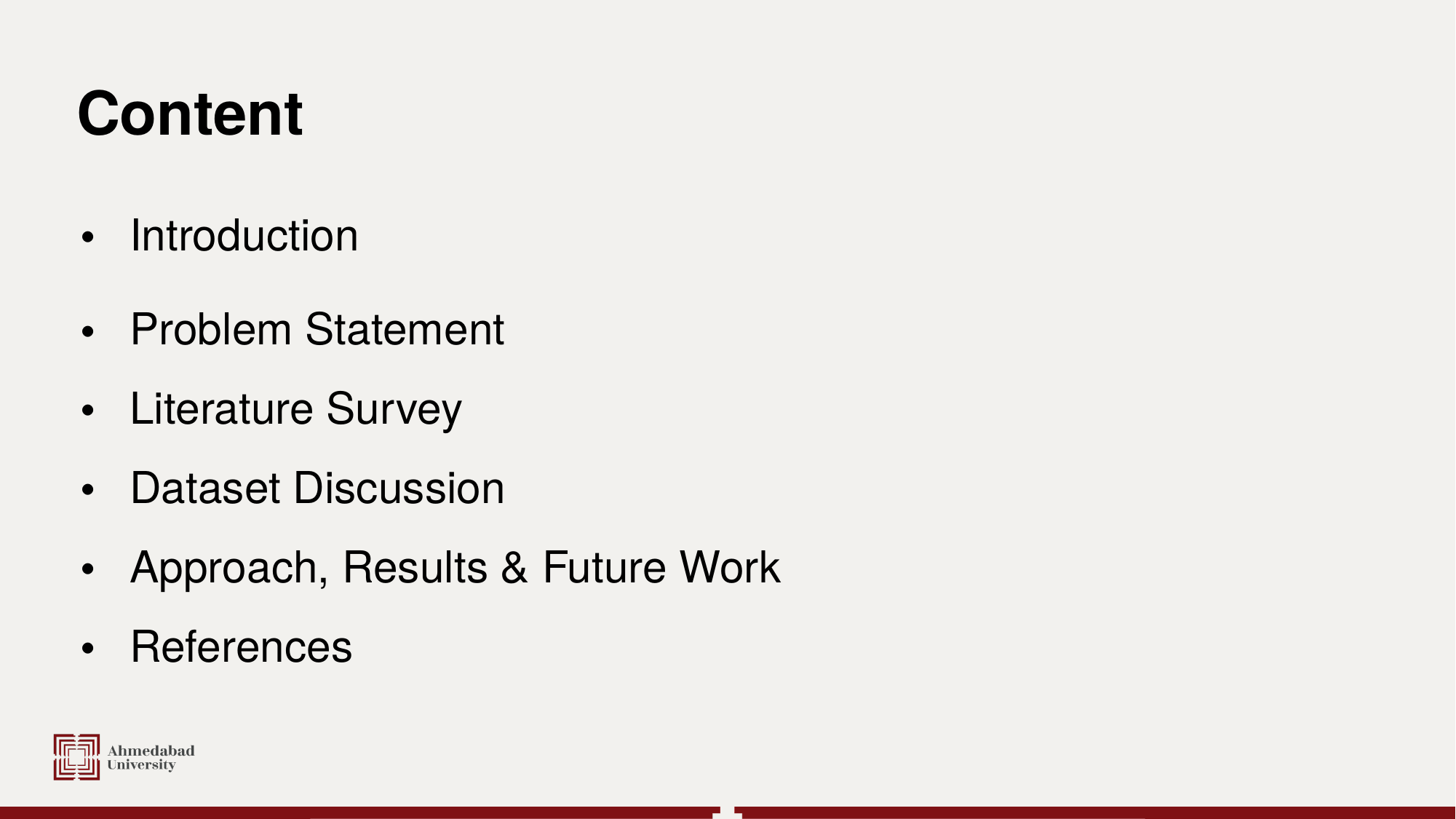

# Content
Introduction
Problem Statement
Literature Survey
Dataset Discussion
Approach, Results & Future Work
References